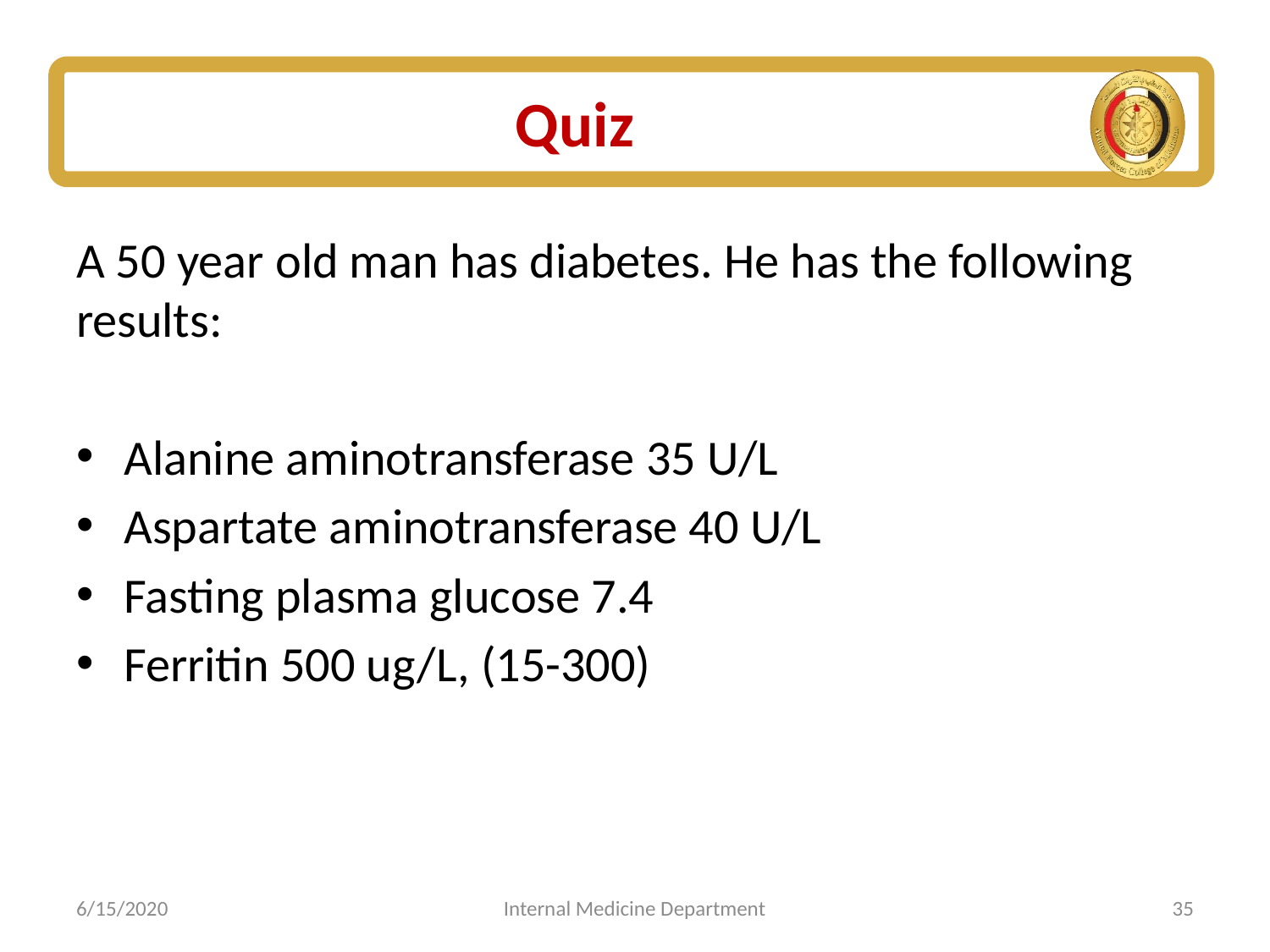

# Quiz
A 50 year old man has diabetes. He has the following results:

Alanine aminotransferase 35 U/L
Aspartate aminotransferase 40 U/L
Fasting plasma glucose 7.4
Ferritin 500 ug/L, (15-300)
6/15/2020
Internal Medicine Department
35